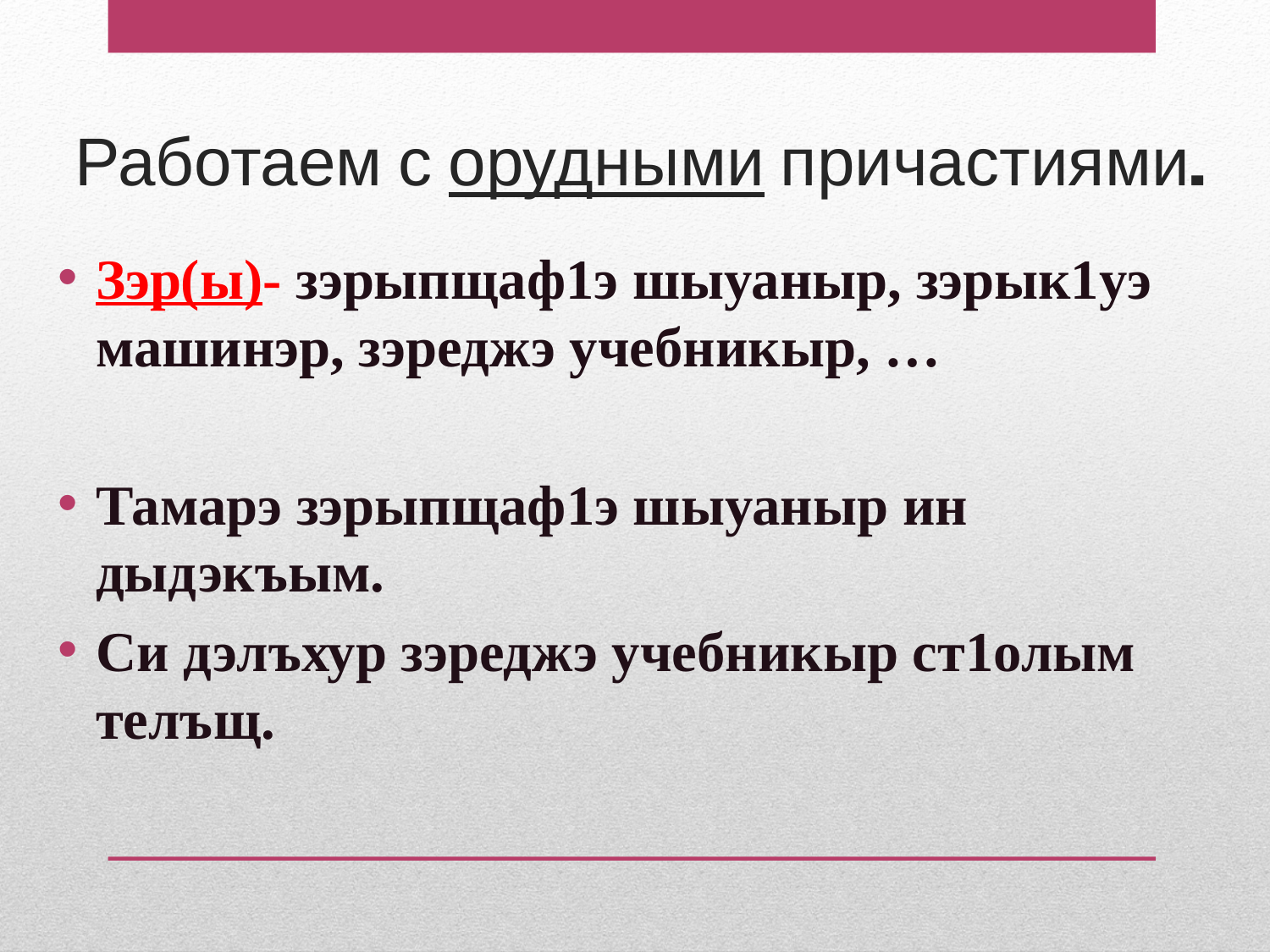

# Работаем с орудными причастиями.
Зэр(ы)- зэрыпщаф1э шыуаныр, зэрык1уэ машинэр, зэреджэ учебникыр, …

Тамарэ зэрыпщаф1э шыуаныр ин дыдэкъым.
Си дэлъхур зэреджэ учебникыр ст1олым телъщ.